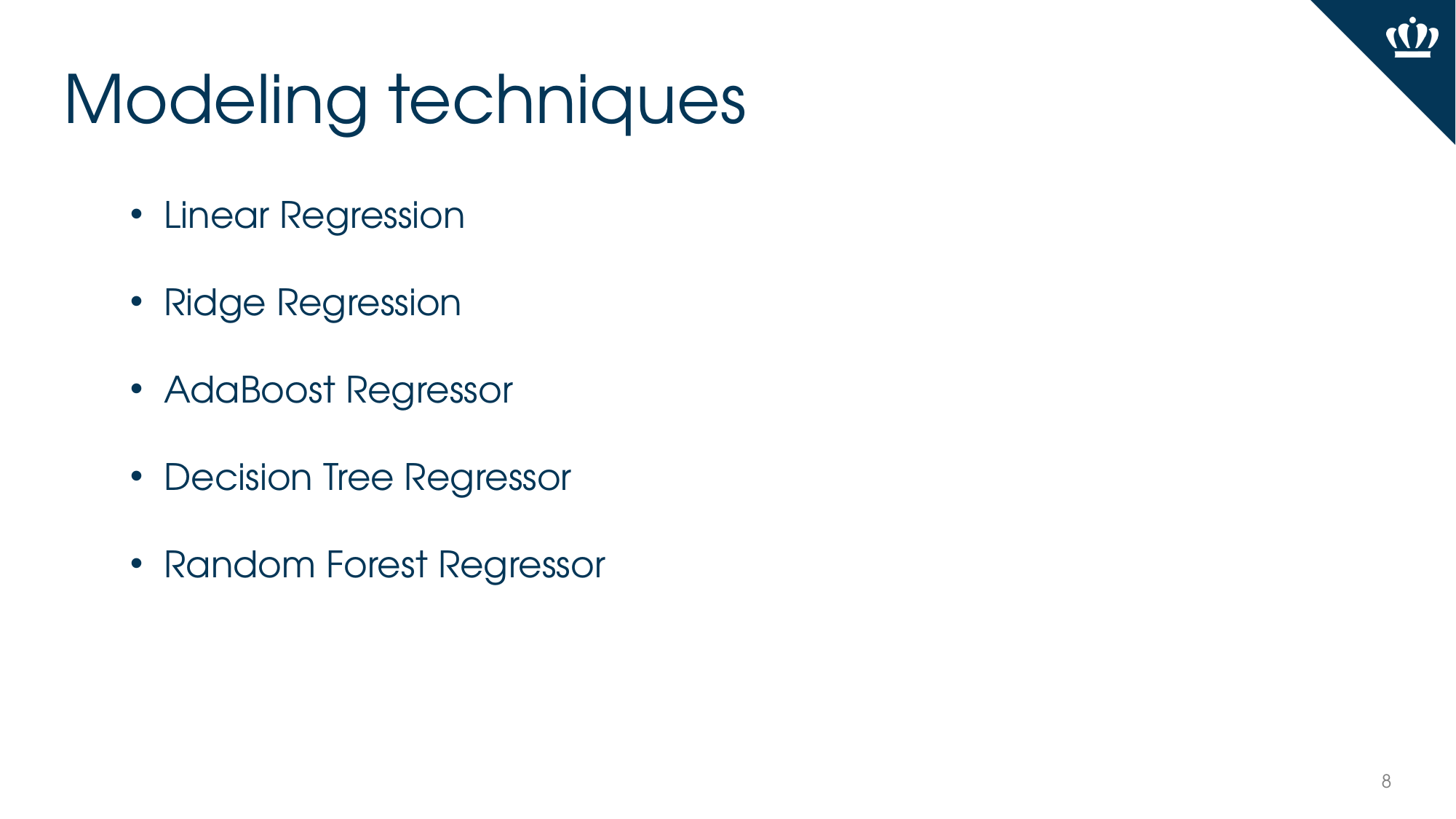

# Modeling techniques
Linear Regression
Ridge Regression
AdaBoost Regressor
Decision Tree Regressor
Random Forest Regressor

8